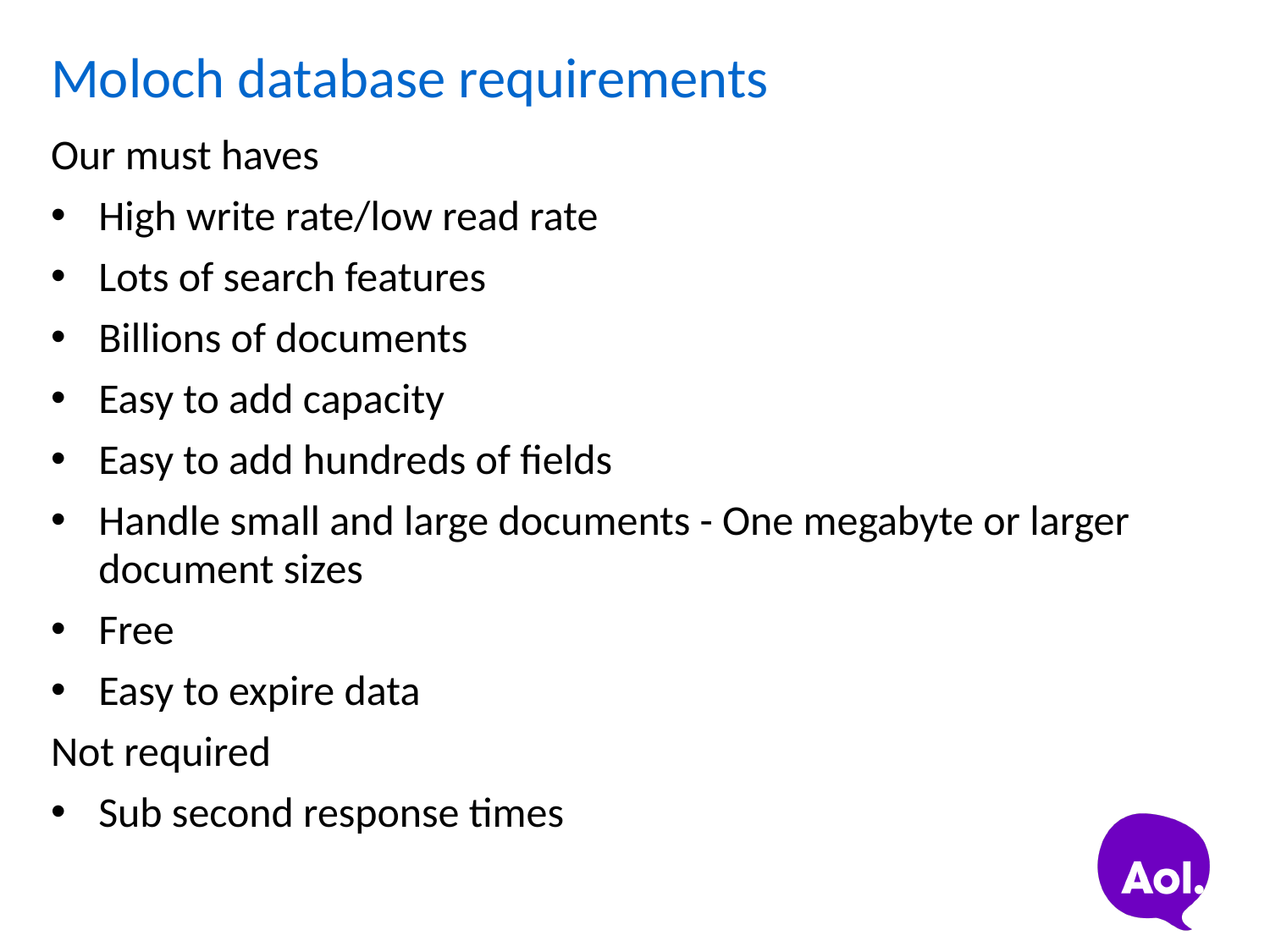

# Moloch database requirements
Our must haves
High write rate/low read rate
Lots of search features
Billions of documents
Easy to add capacity
Easy to add hundreds of fields
Handle small and large documents - One megabyte or larger document sizes
Free
Easy to expire data
Not required
Sub second response times